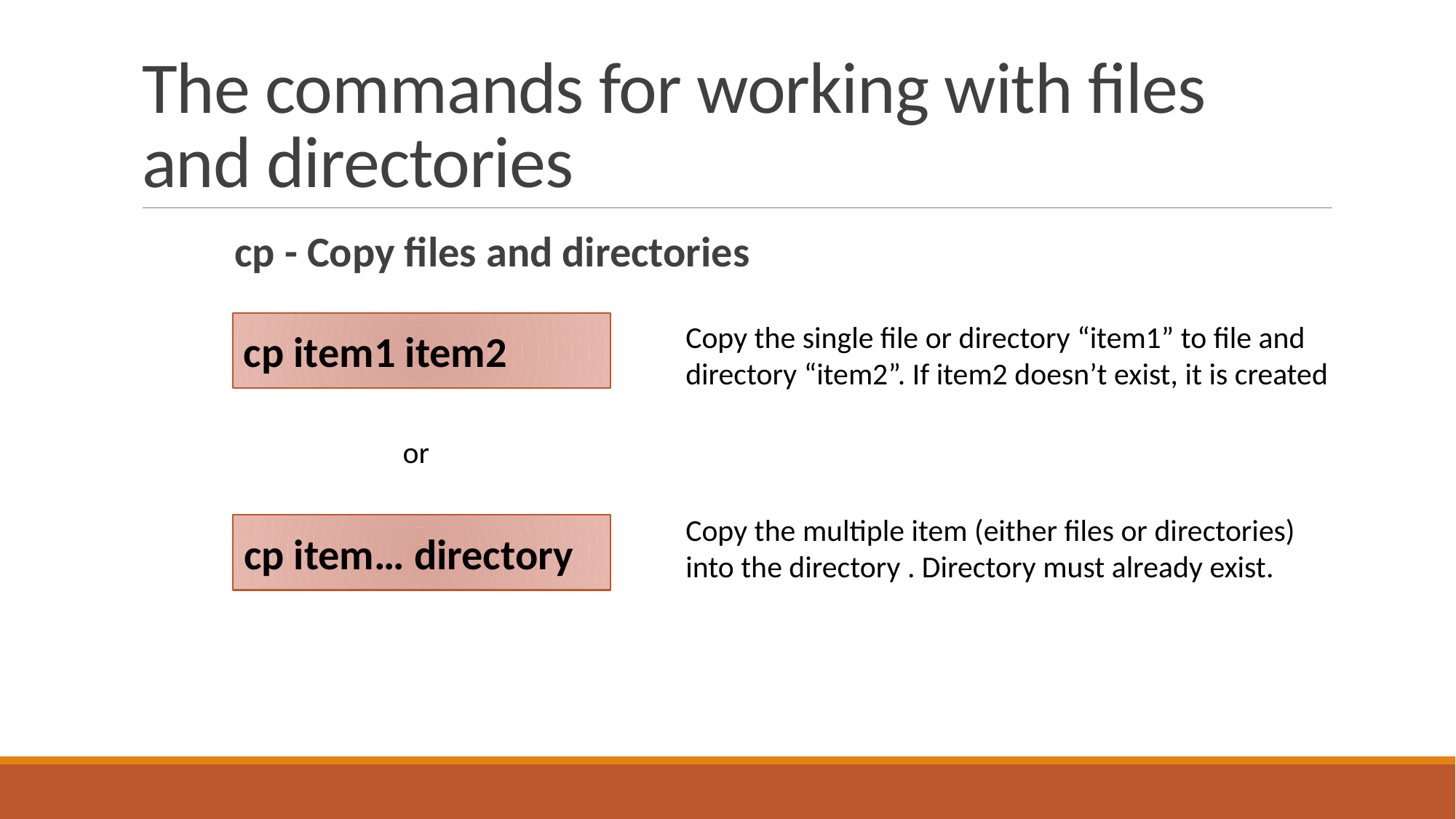

The commands for working with files and directories
	cp - Copy files and directories

cp item1 item2
Copy the single file or directory “item1” to file and directory “item2”. If item2 doesn’t exist, it is created
or
Copy the multiple item (either files or directories) into the directory . Directory must already exist.
cp item… directory